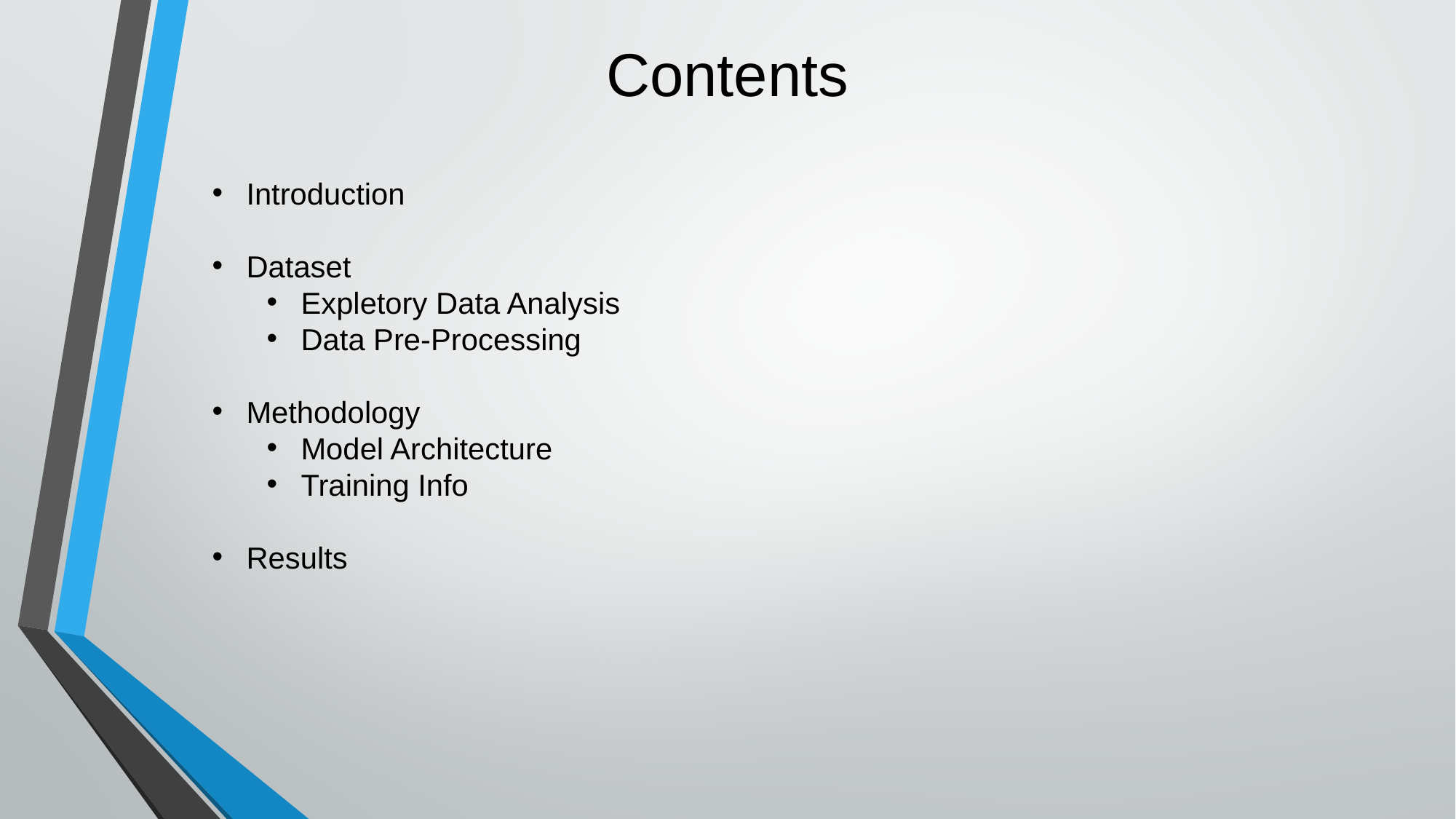

# Contents
Introduction

Dataset
Expletory Data Analysis
Data Pre-Processing

Methodology
Model Architecture
Training Info

Results